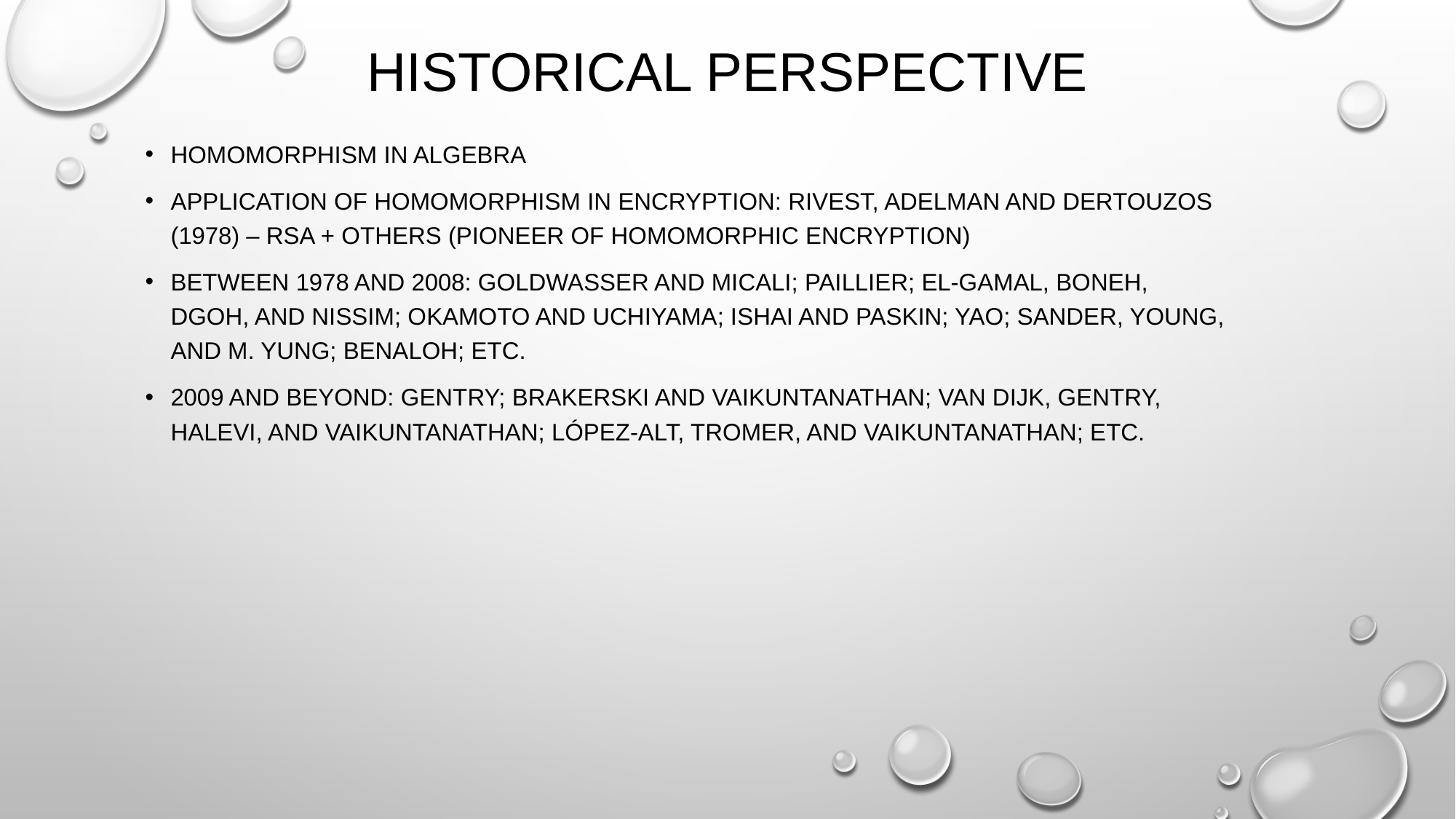

# Historical perspective
Homomorphism in algebra
Application of homomorphism in encryption: Rivest, Adelman and dertouzos (1978) – RSA + others (pioneer of homomorphic encryption)
Between 1978 and 2008: Goldwasser and micali; paillier; el-gamal, boneh, dgoh, and nissim; okamoto and uchiyama; Ishai and Paskin; Yao; Sander, Young, and M. Yung; Benaloh; etc.
2009 and beyond: Gentry; Brakerski and Vaikuntanathan; van Dijk, Gentry, Halevi, and Vaikuntanathan; López-Alt, Tromer, and Vaikuntanathan; etc.